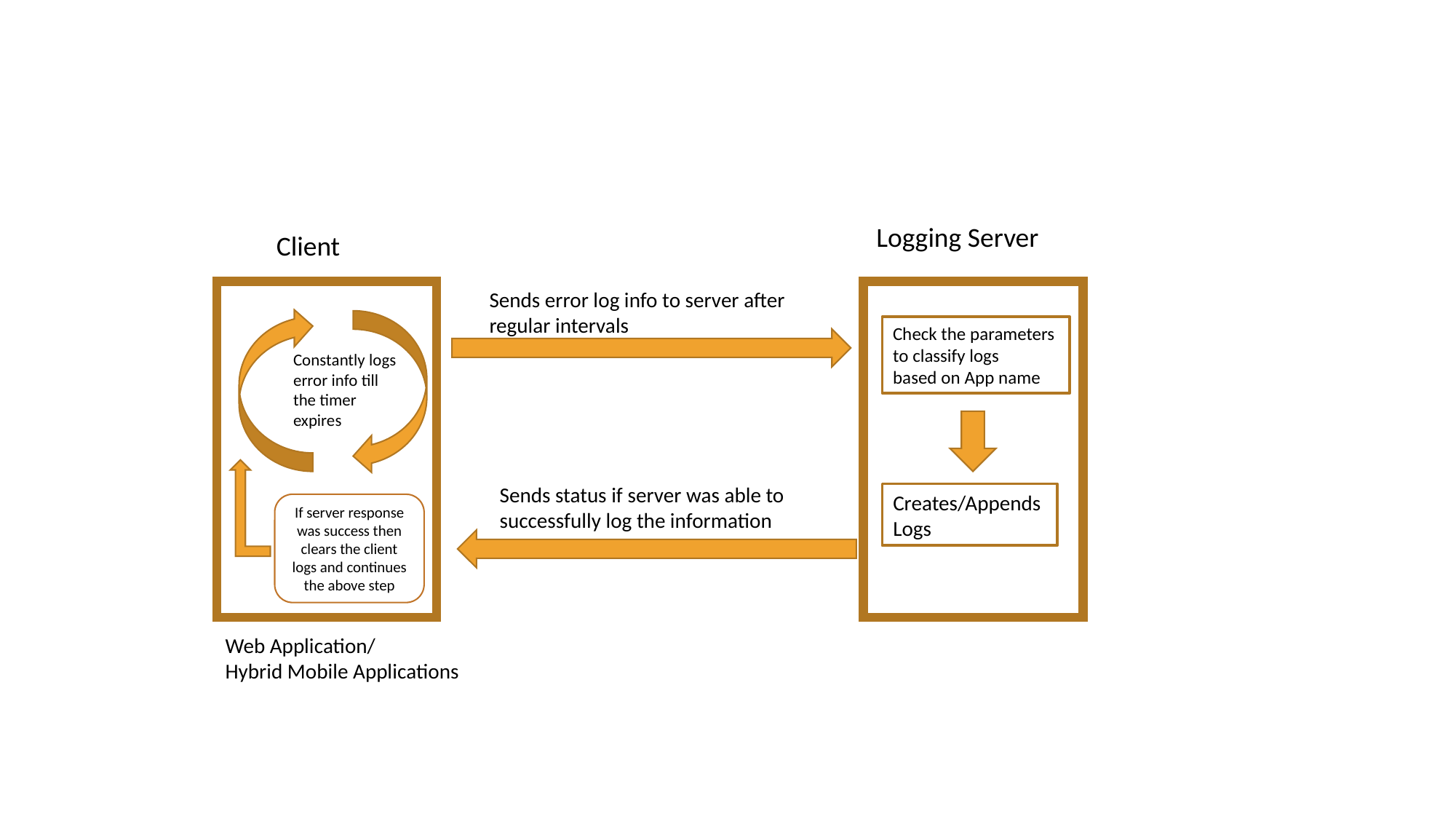

Logging Server
Client
Sends error log info to server after regular intervals

Check the parameters
to classify logs
based on App name

Constantly logs error info till the timer expires

Sends status if server was able to successfully log the information
Creates/Appends Logs
If server response was success then clears the client logs and continues the above step

Web Application/
Hybrid Mobile Applications